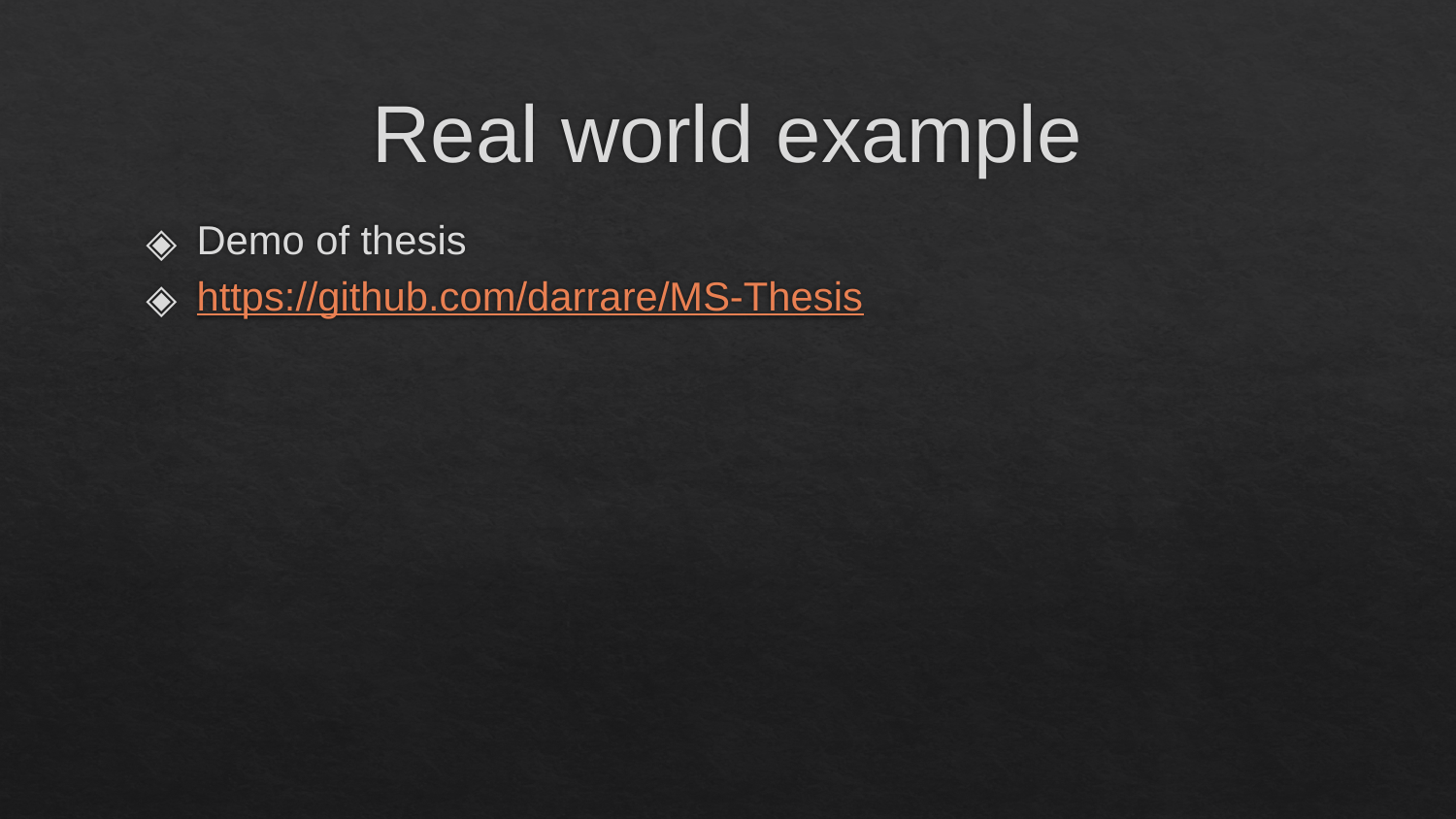

# Real world example
Demo of thesis
https://github.com/darrare/MS-Thesis